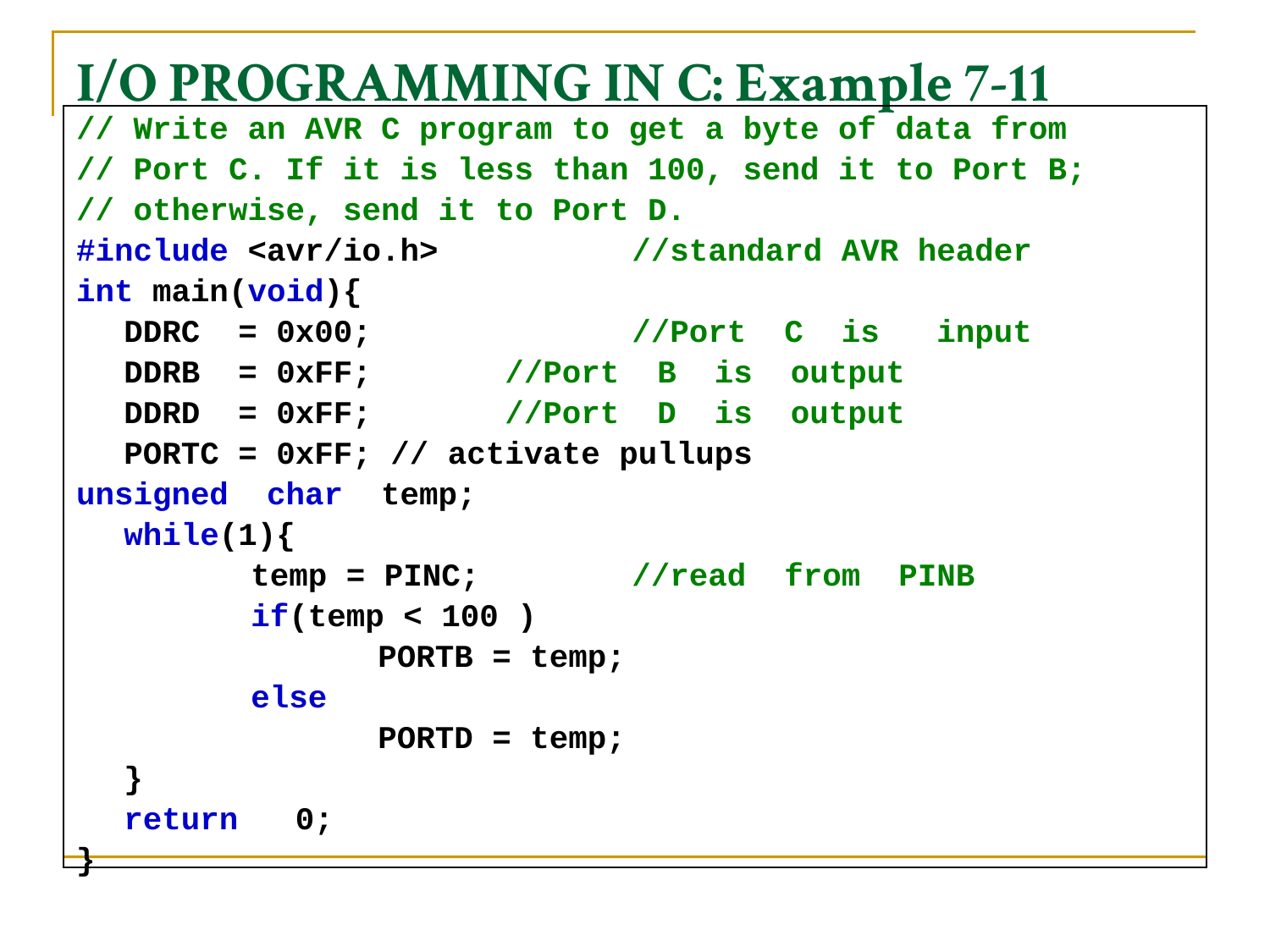

# I/O PROGRAMMING IN C: Example 7-11
// Write an AVR C program to get a byte of data from
// Port C. If it is less than 100, send it to Port B;
// otherwise, send it to Port D.
#include <avr/io.h>		//standard AVR header
int main(void){
	DDRC  = 0x00; 		//Port  C  is   input
	DDRB  = 0xFF;		//Port  B  is  output
	DDRD  = 0xFF;		//Port  D  is  output
	PORTC = 0xFF; // activate pullups
unsigned  char  temp;
	while(1){
		temp = PINC; 		//read  from  PINB
		if(temp < 100 )
			PORTB = temp;
		else
			PORTD = temp;
	}
	return   0;
}